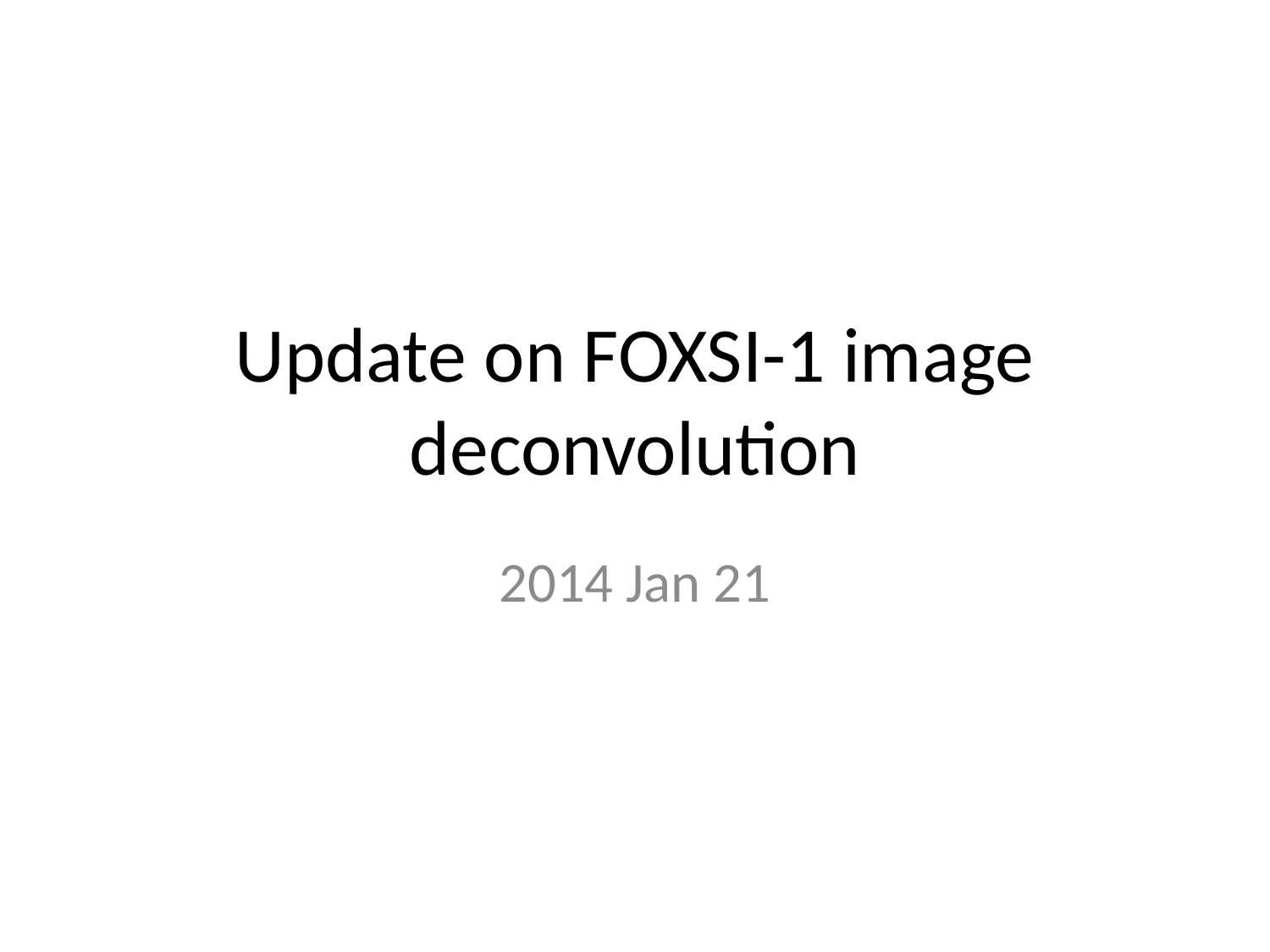

# Update on FOXSI-1 image deconvolution
2014 Jan 21